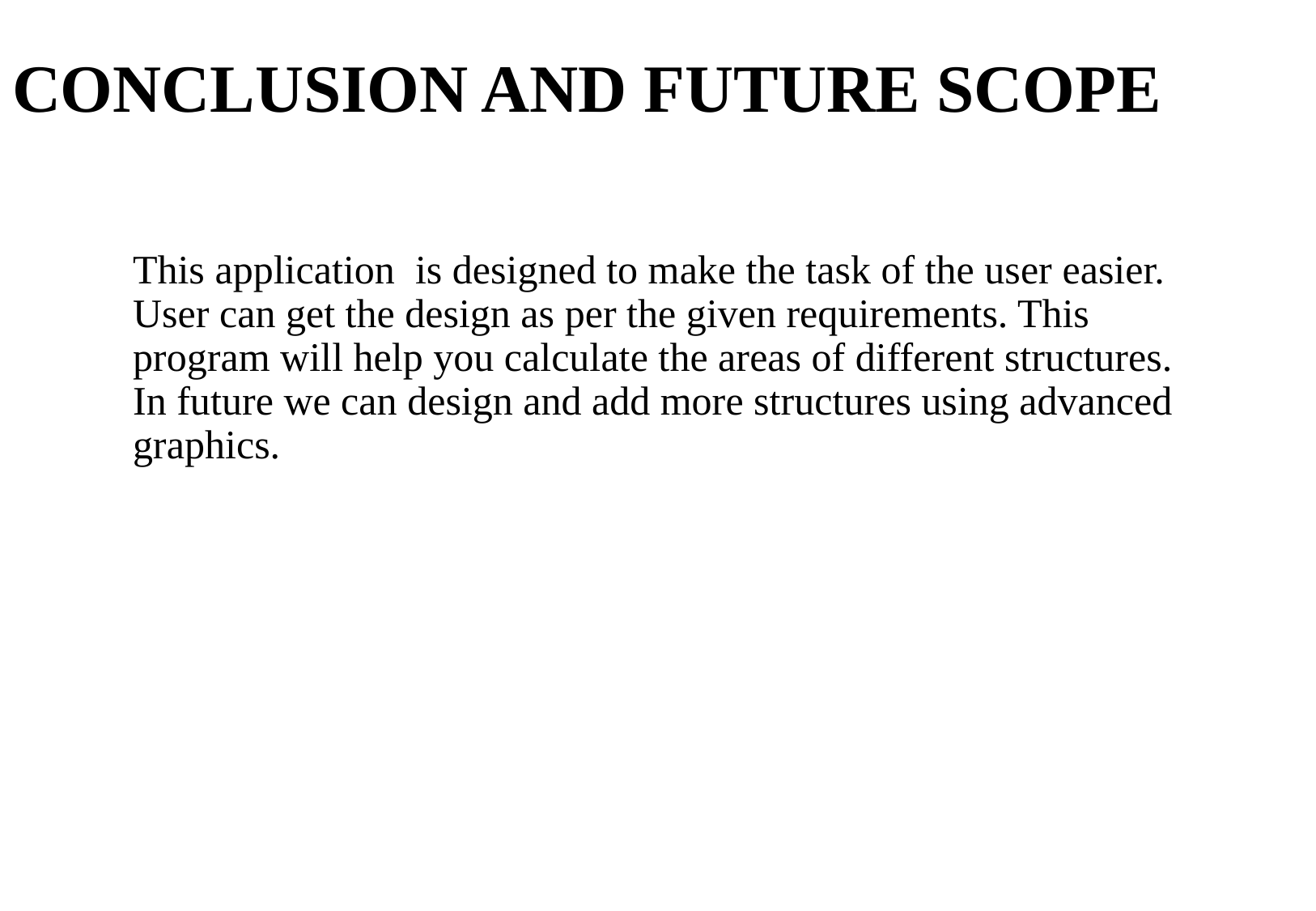

# CONCLUSION AND FUTURE SCOPE
   This application  is designed to make the task of the user easier. User can get the design as per the given requirements. This program will help you calculate the areas of different structures. In future we can design and add more structures using advanced graphics.